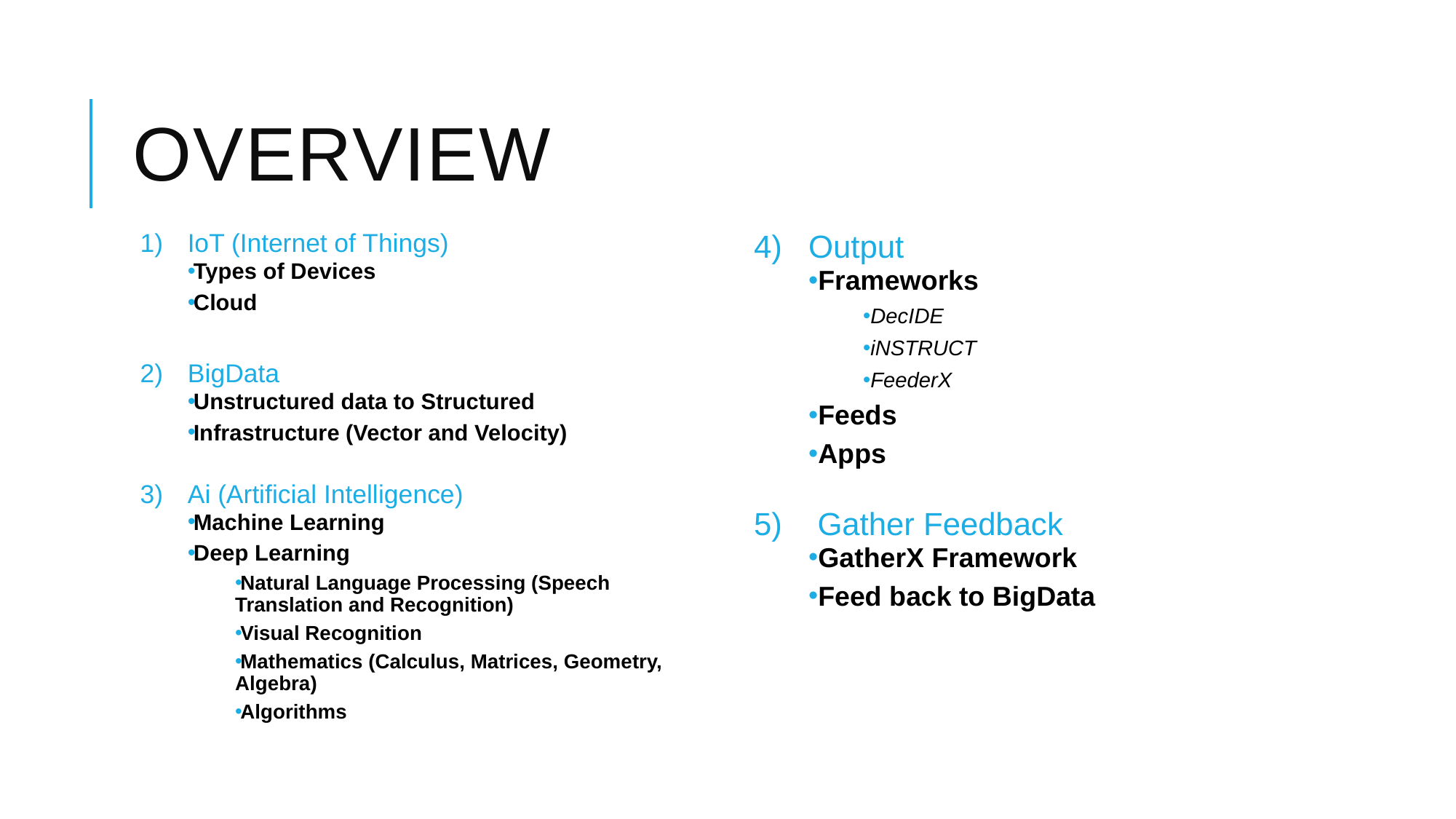

# Overview

Output
Frameworks
DecIDE
iNSTRUCT
FeederX
Feeds
Apps

 Gather Feedback
GatherX Framework
Feed back to BigData
IoT (Internet of Things)
Types of Devices
Cloud

BigData
Unstructured data to Structured
Infrastructure (Vector and Velocity)

Ai (Artificial Intelligence)
Machine Learning
Deep Learning
Natural Language Processing (Speech Translation and Recognition)
Visual Recognition
Mathematics (Calculus, Matrices, Geometry, Algebra)
Algorithms